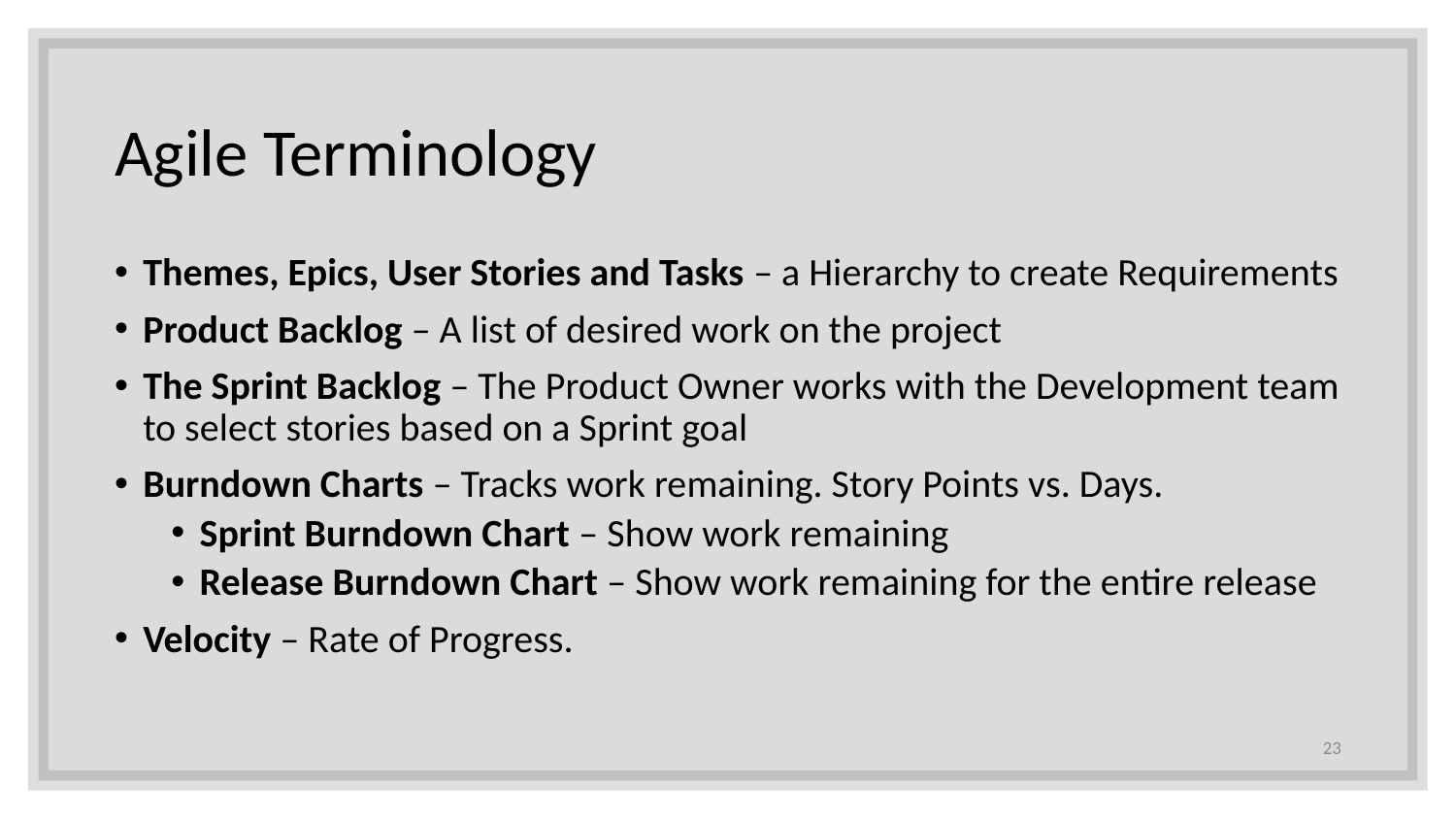

# Agile Terminology
Themes, Epics, User Stories and Tasks – a Hierarchy to create Requirements
Product Backlog – A list of desired work on the project
The Sprint Backlog – The Product Owner works with the Development team to select stories based on a Sprint goal
Burndown Charts – Tracks work remaining. Story Points vs. Days.
Sprint Burndown Chart – Show work remaining
Release Burndown Chart – Show work remaining for the entire release
Velocity – Rate of Progress.

23